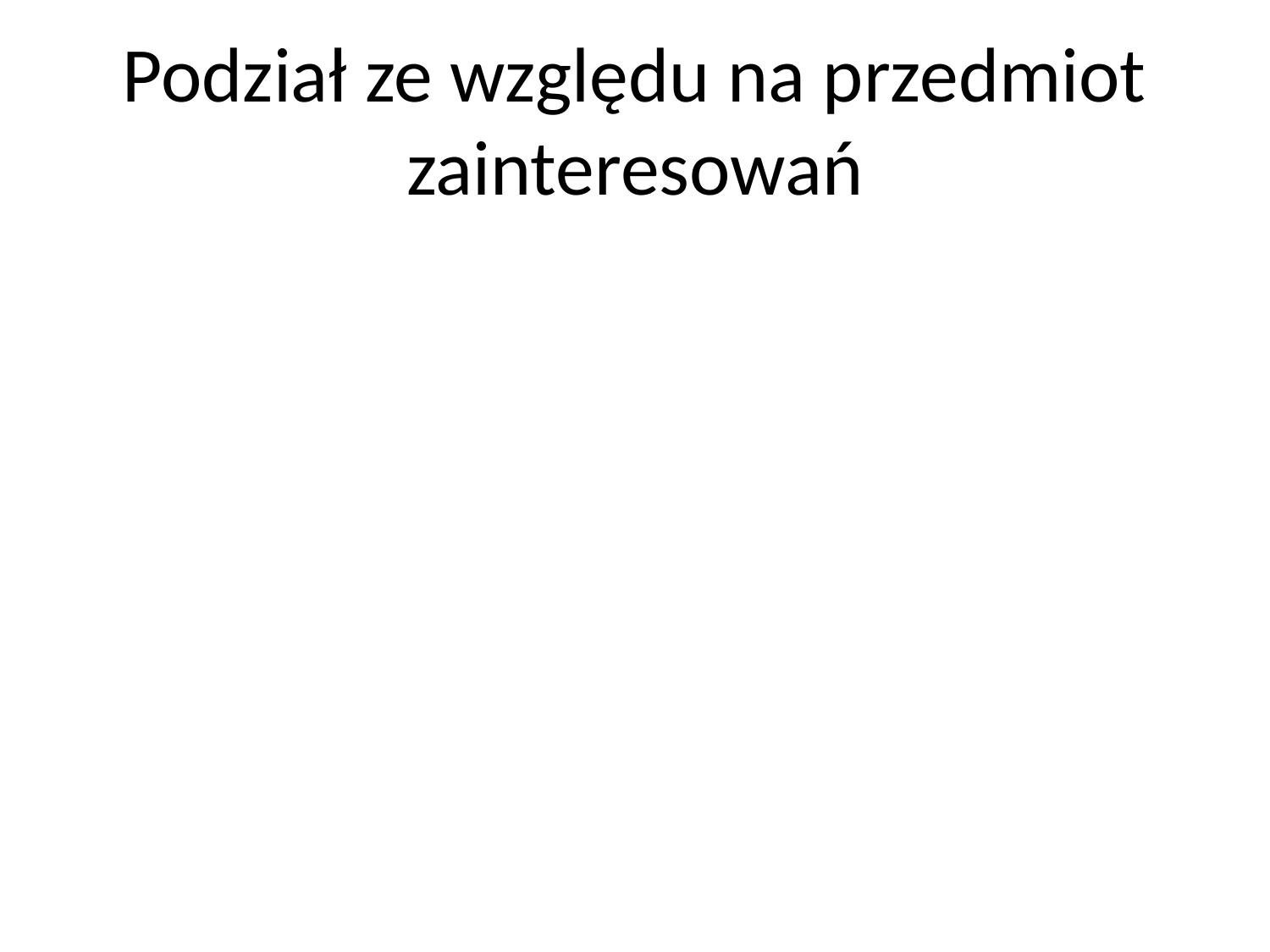

# Podział ze względu na przedmiot zainteresowań